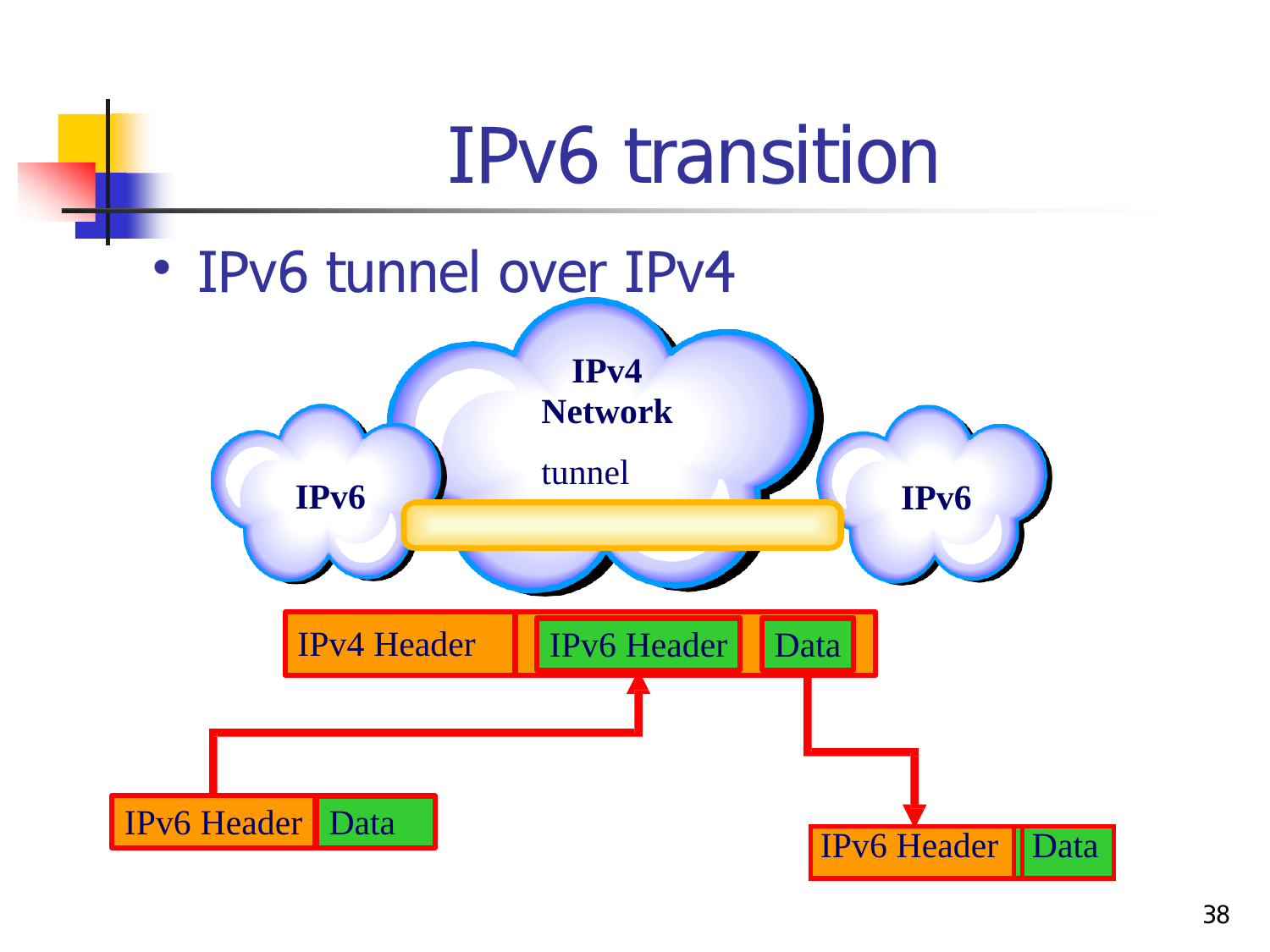

# IPv6 transition
IPv6 tunnel over IPv4

IPv4
Network
tunnel
IPv6
IPv6

IPv4 Header
IPv6 Header
Data

IPv6 Header
Data
| IPv6 Header |  | Data |
| --- | --- | --- |
38